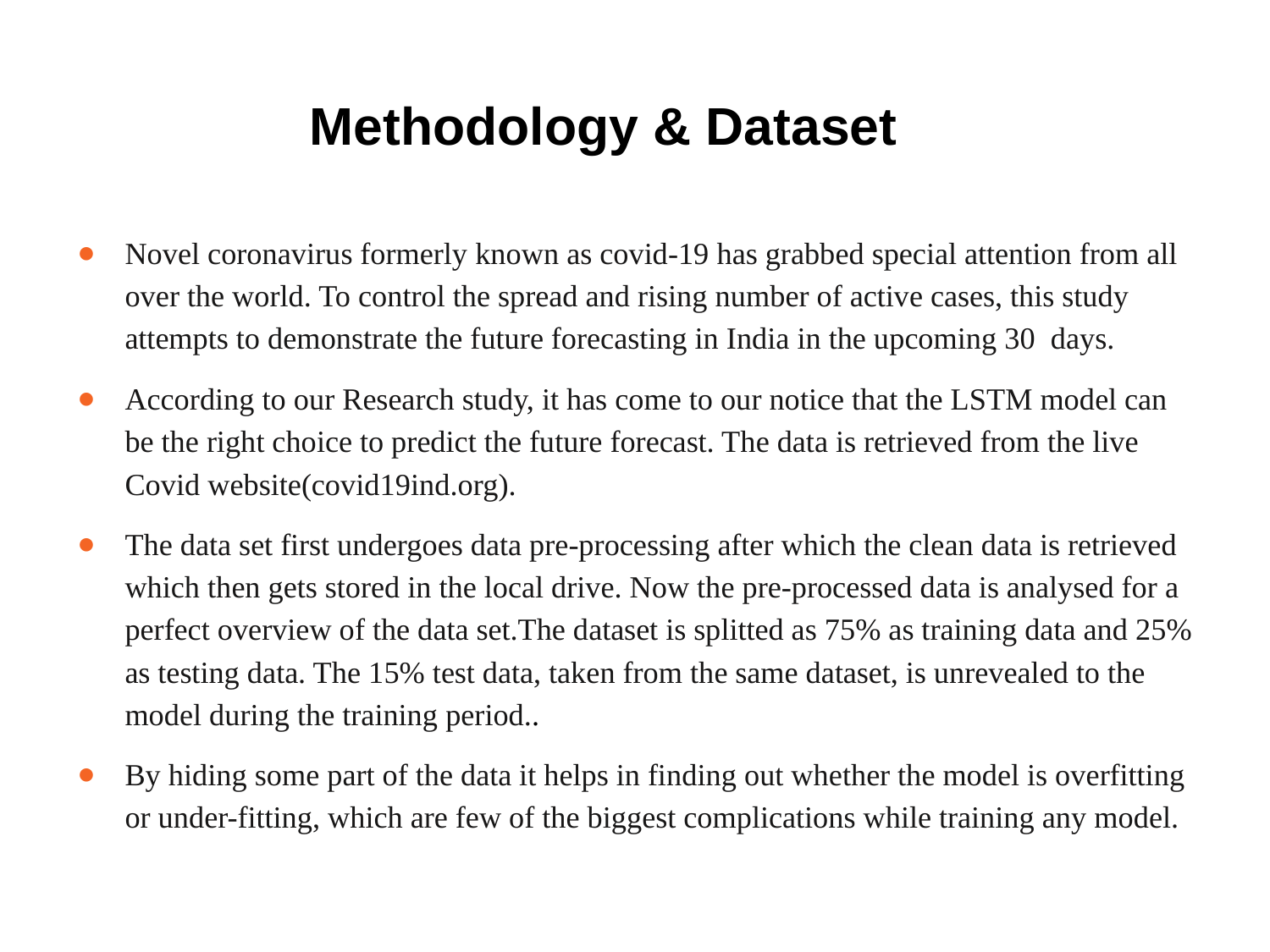

# Methodology & Dataset
Novel coronavirus formerly known as covid-19 has grabbed special attention from all over the world. To control the spread and rising number of active cases, this study attempts to demonstrate the future forecasting in India in the upcoming 30  days.
According to our Research study, it has come to our notice that the LSTM model can be the right choice to predict the future forecast. The data is retrieved from the live Covid website(covid19ind.org).
The data set first undergoes data pre-processing after which the clean data is retrieved which then gets stored in the local drive. Now the pre-processed data is analysed for a perfect overview of the data set.The dataset is splitted as 75% as training data and 25% as testing data. The 15% test data, taken from the same dataset, is unrevealed to the model during the training period..
By hiding some part of the data it helps in finding out whether the model is overfitting or under-fitting, which are few of the biggest complications while training any model.